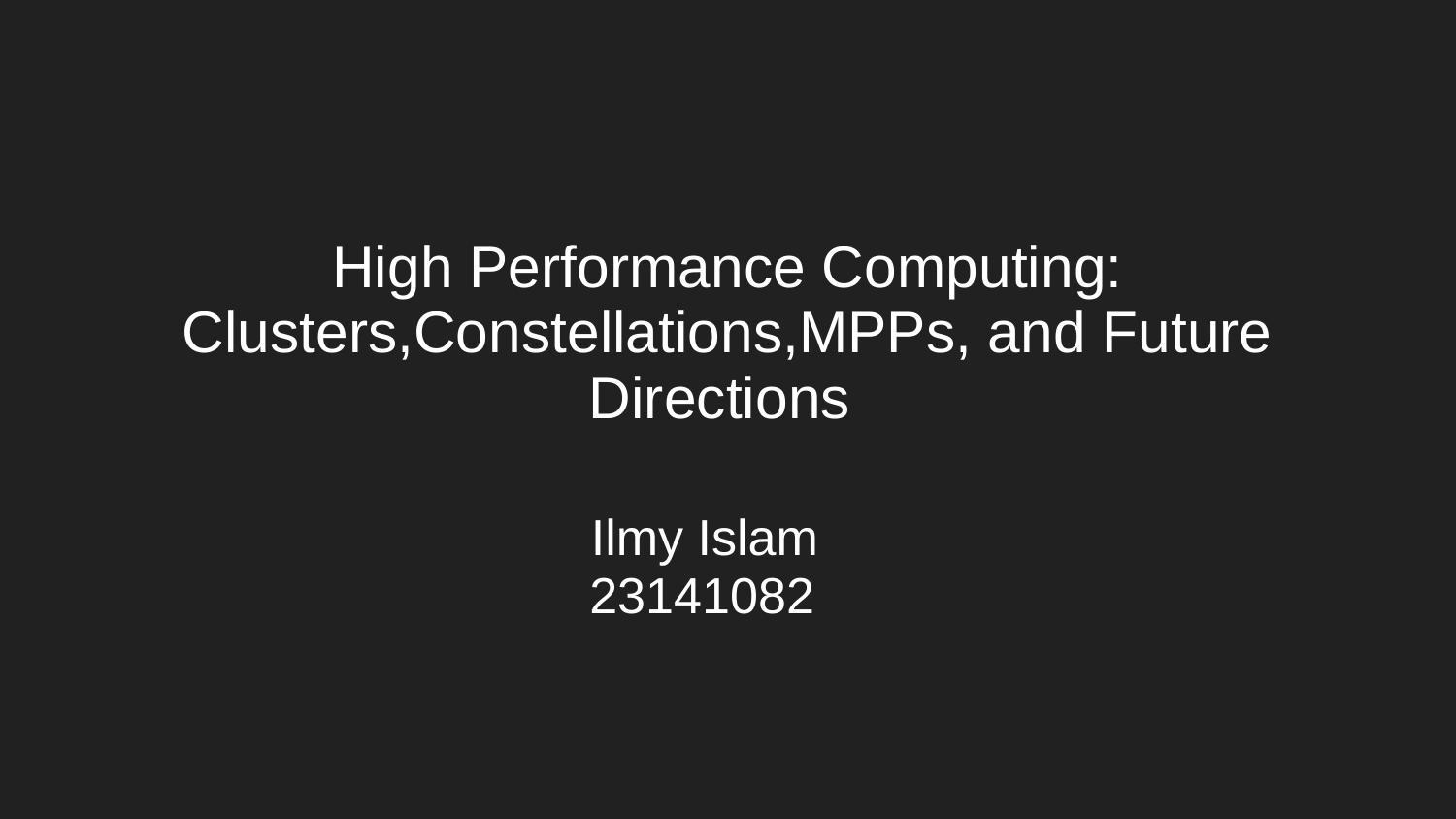

# High Performance Computing: Clusters,Constellations,MPPs, and Future Directions
                                  Ilmy Islam
                                      23141082